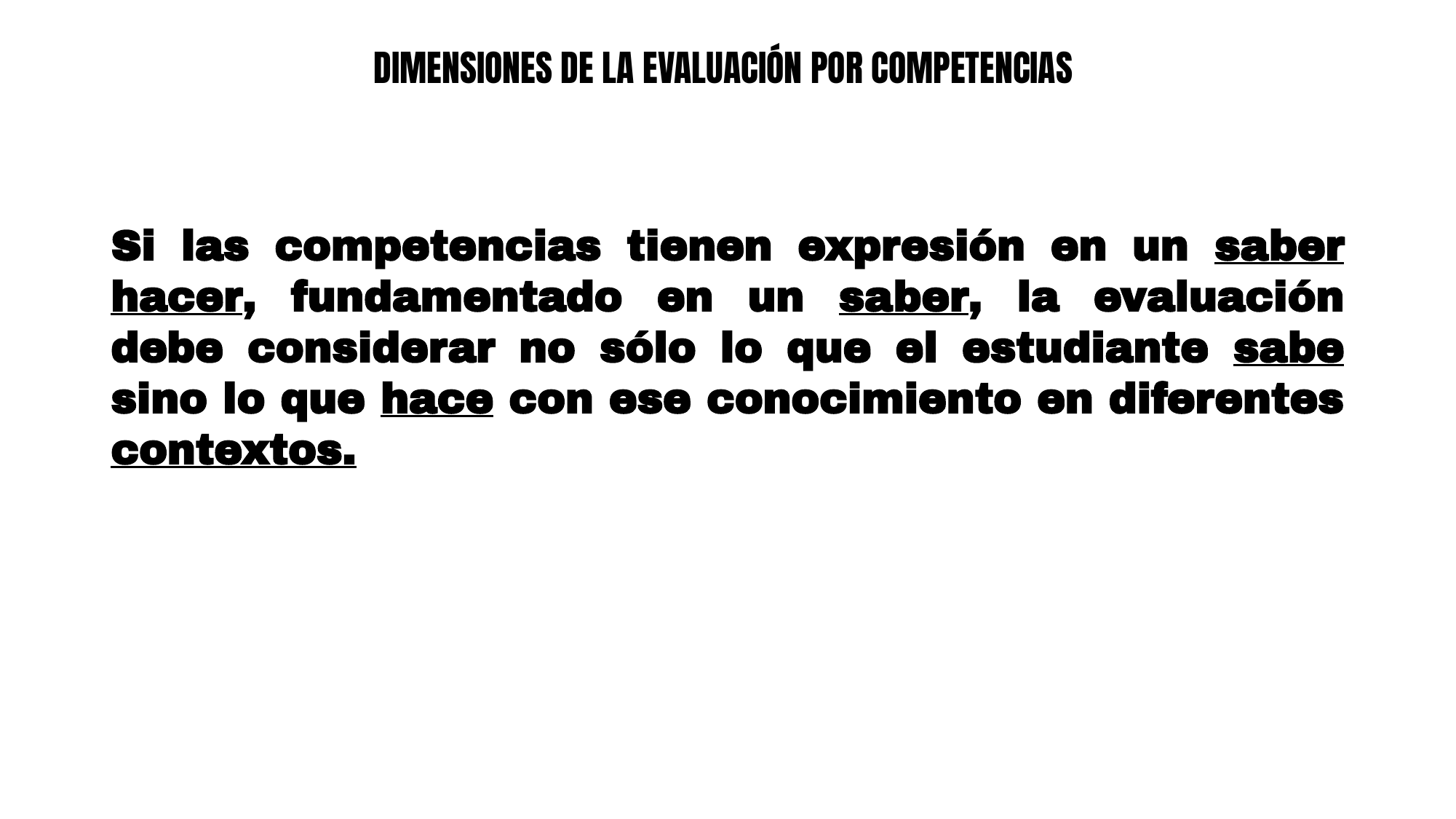

# DIMENSIONES DE LA EVALUACIÓN POR COMPETENCIAS

Si las competencias tienen expresión en un saber hacer, fundamentado en un saber, la evaluación debe considerar no sólo lo que el estudiante sabe sino lo que hace con ese conocimiento en diferentes contextos.